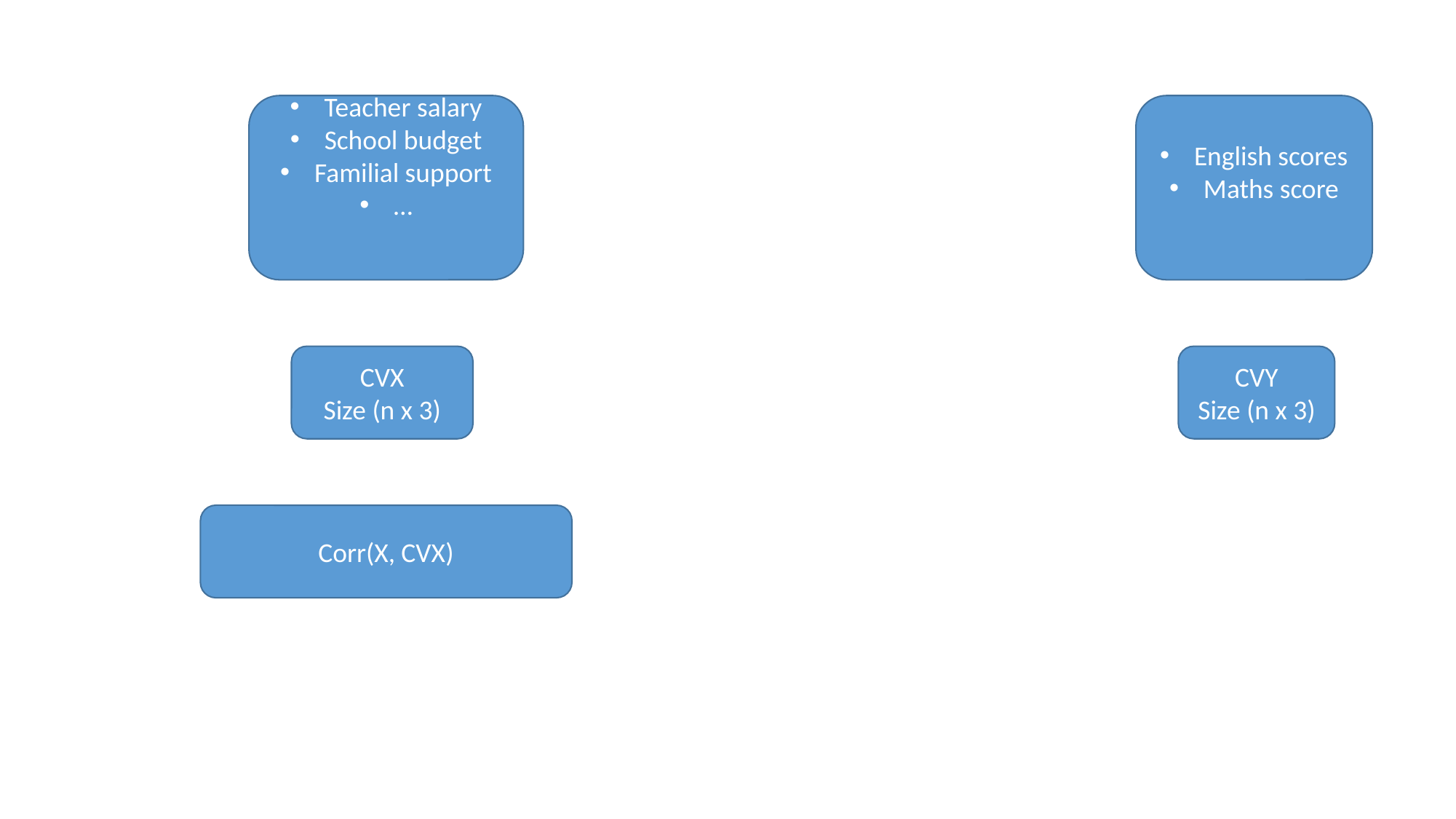

Teacher salary
School budget
Familial support
…

English scores
Maths score

CVX
Size (n x 3)
CVY
Size (n x 3)
Corr(X, CVX)